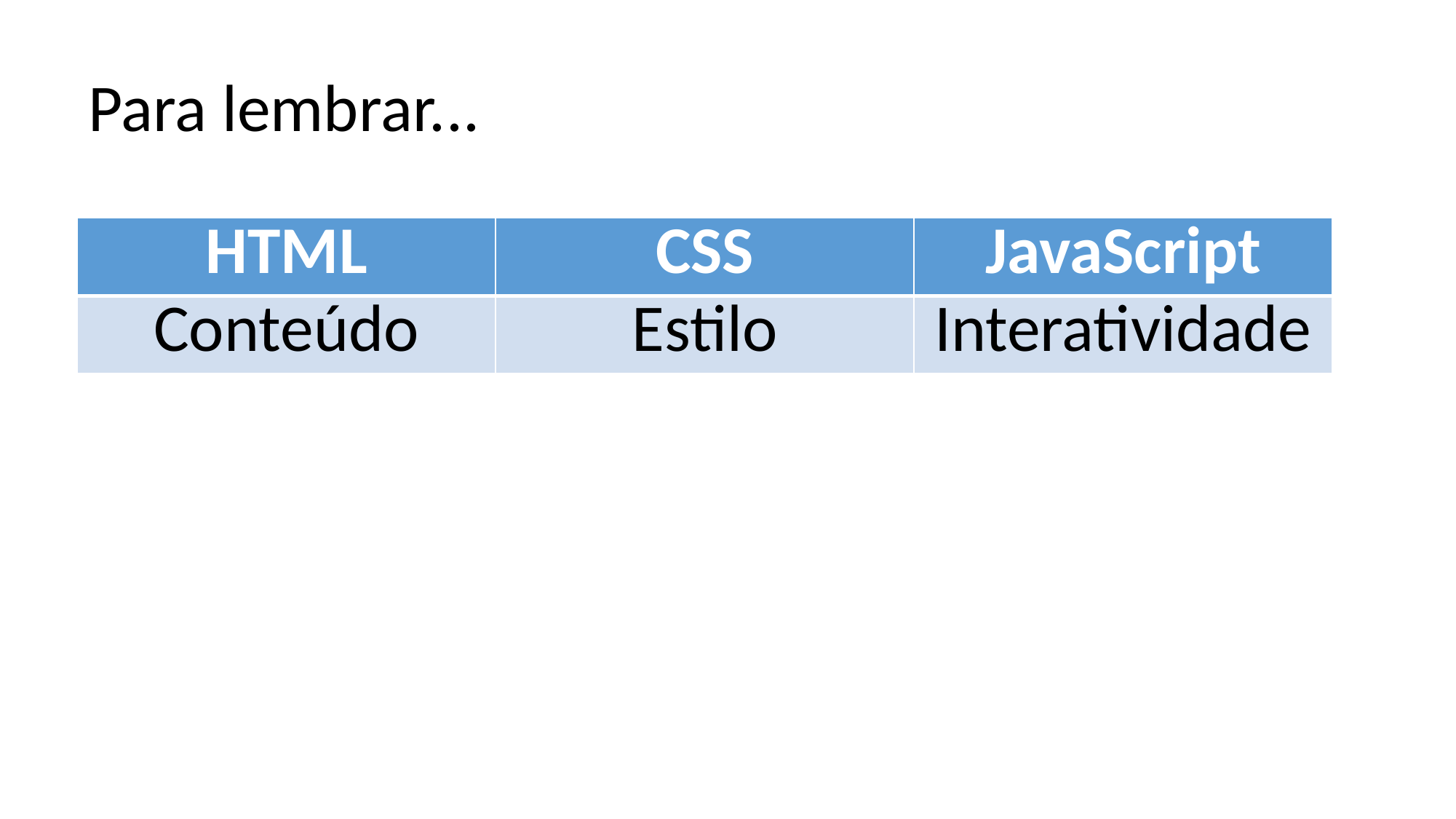

# Para lembrar...
| HTML | CSS | JavaScript |
| --- | --- | --- |
| Conteúdo | Estilo | Interatividade |